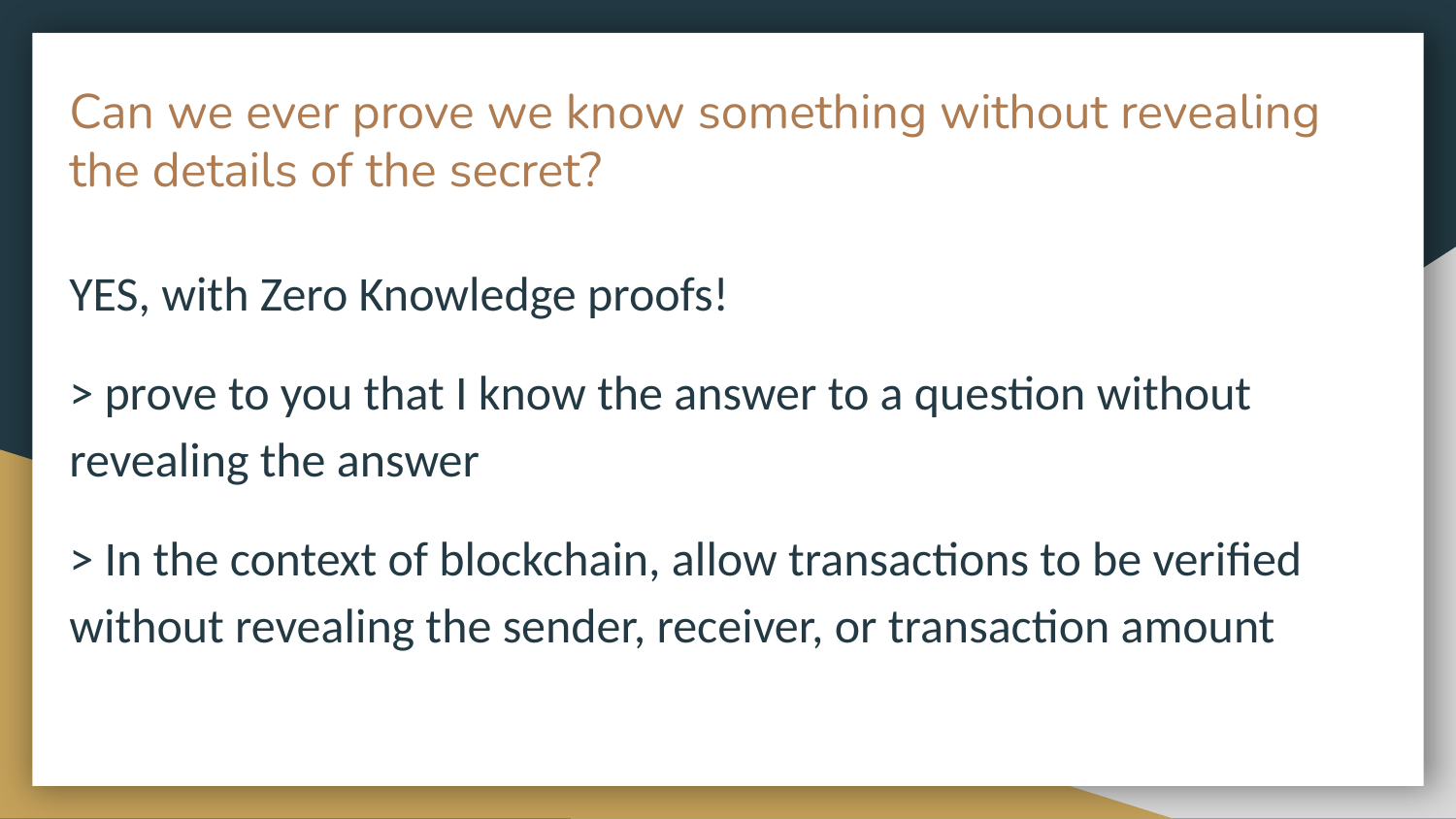

# Can we ever prove we know something without revealing the details of the secret?
YES, with Zero Knowledge proofs!
> prove to you that I know the answer to a question without revealing the answer
> In the context of blockchain, allow transactions to be verified without revealing the sender, receiver, or transaction amount